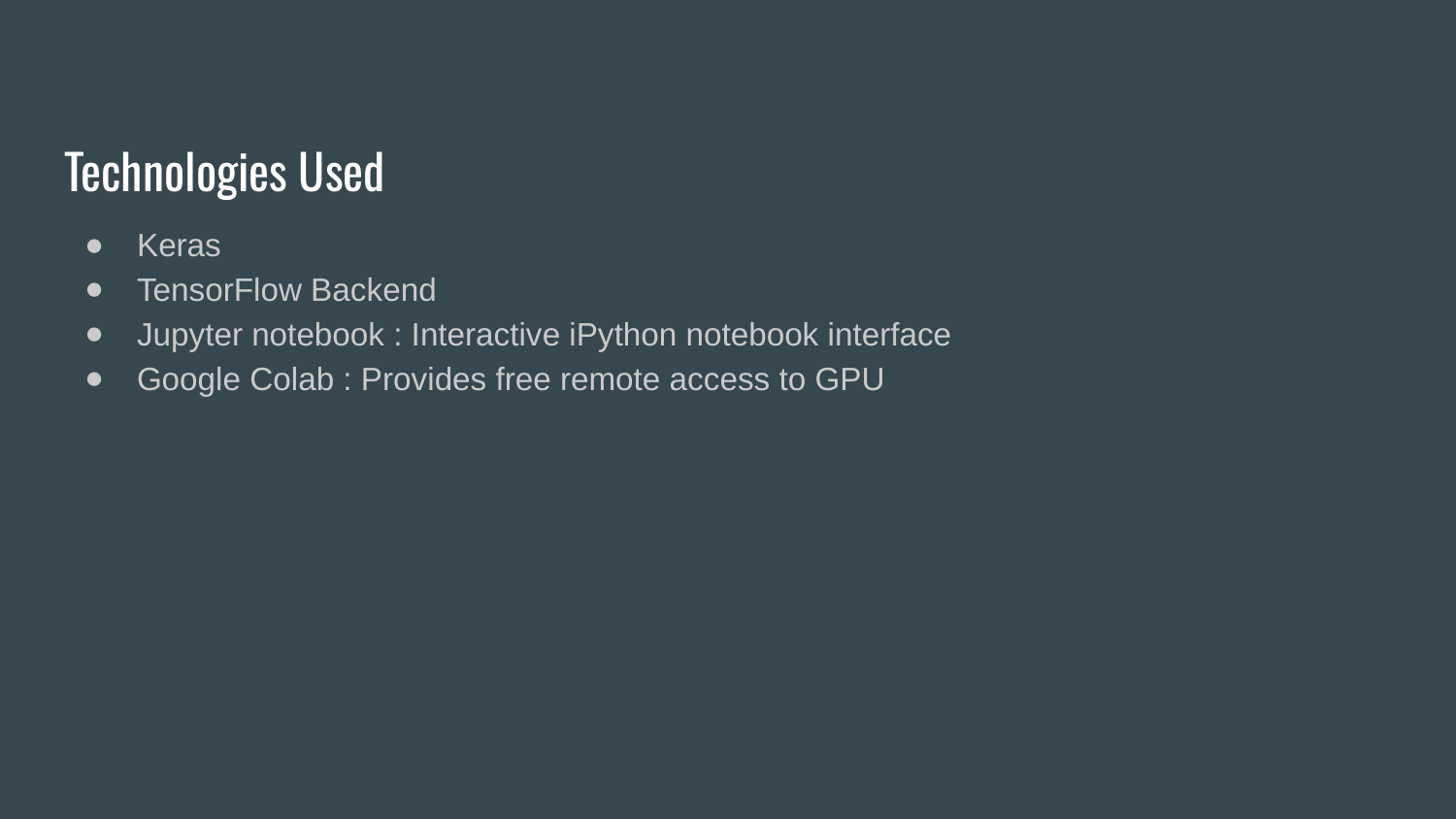

# Technologies Used

Keras
TensorFlow Backend
Jupyter notebook : Interactive iPython notebook interface
Google Colab : Provides free remote access to GPU